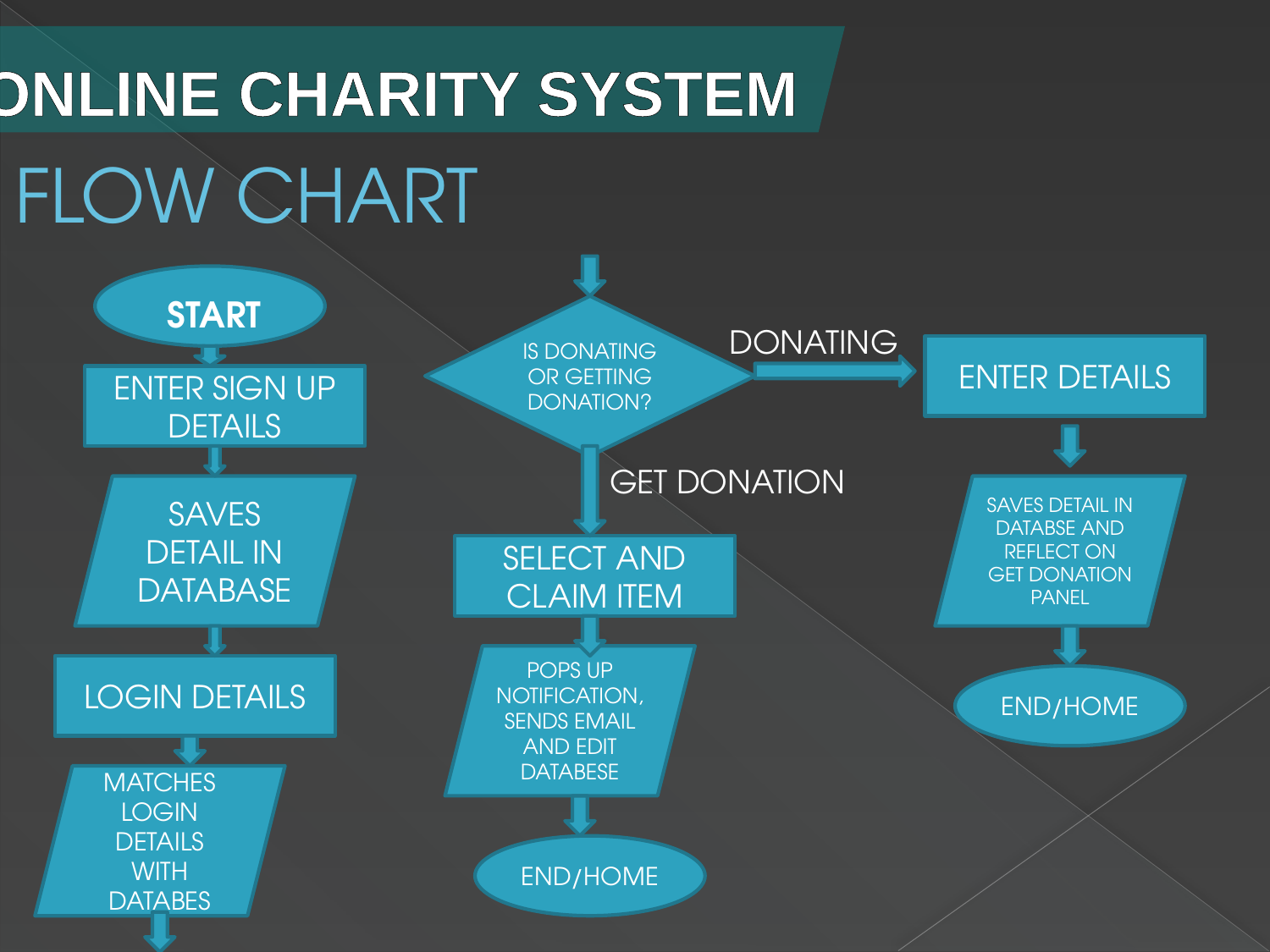

ONLINE CHARITY SYSTEM
# FLOW CHART

START
IS DONATING OR GETTING DONATION?
DONATING
ENTER DETAILS

ENTER SIGN UP
DETAILS

GET DONATION
SAVES DETAIL IN DATABASE
SAVES DETAIL IN DATABSE AND REFLECT ON GET DONATION PANEL
SELECT AND CLAIM ITEM

POPS UP NOTIFICATION,SENDS EMAIL AND EDIT DATABESE
LOGIN DETAILS
END/HOME

MATCHES LOGIN DETAILS WITH DATABES

END/HOME